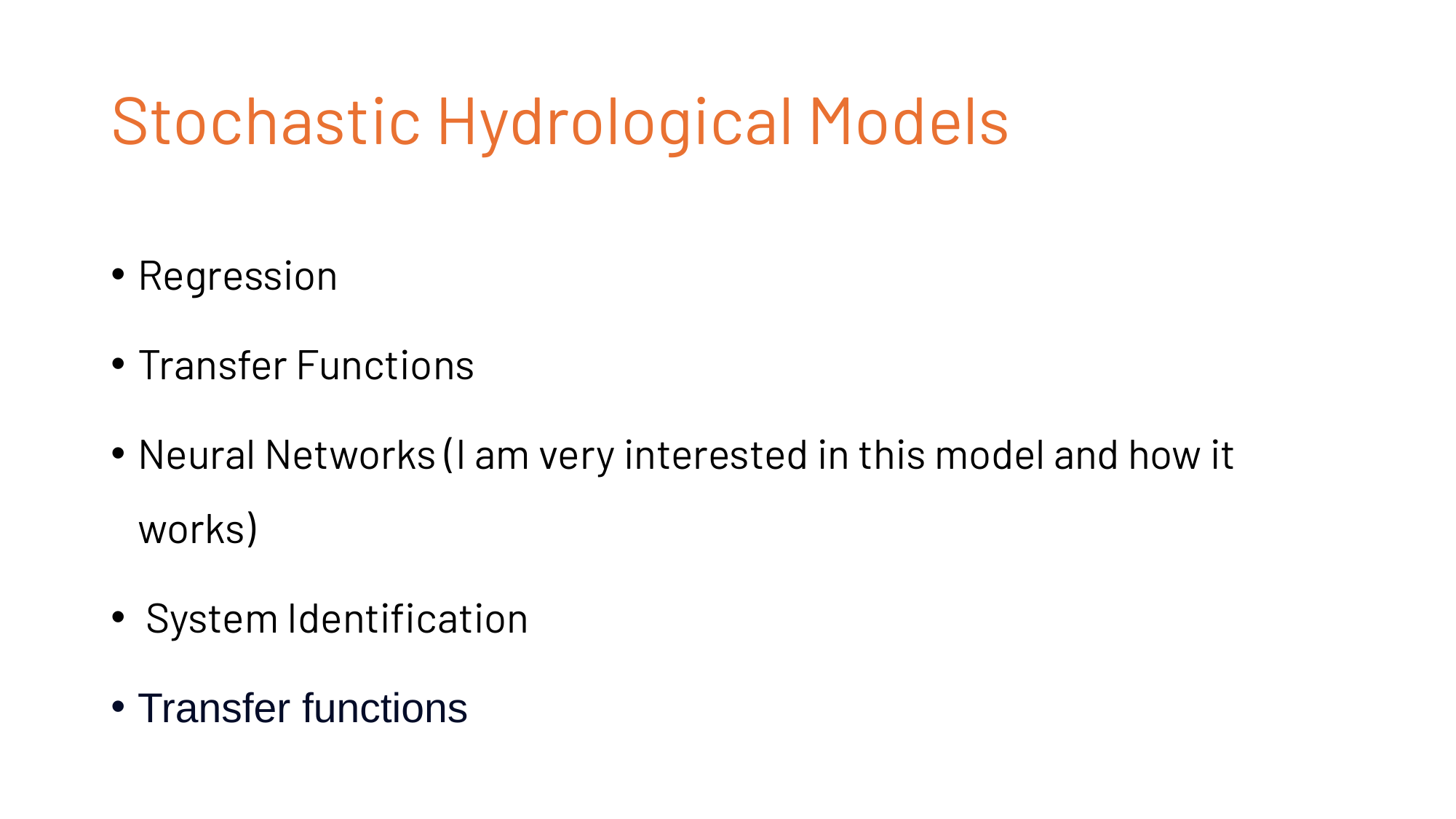

# Stochastic Hydrological Models
Regression
Transfer Functions
Neural Networks (I am very interested in this model and how it works)
 System Identification
Transfer functions